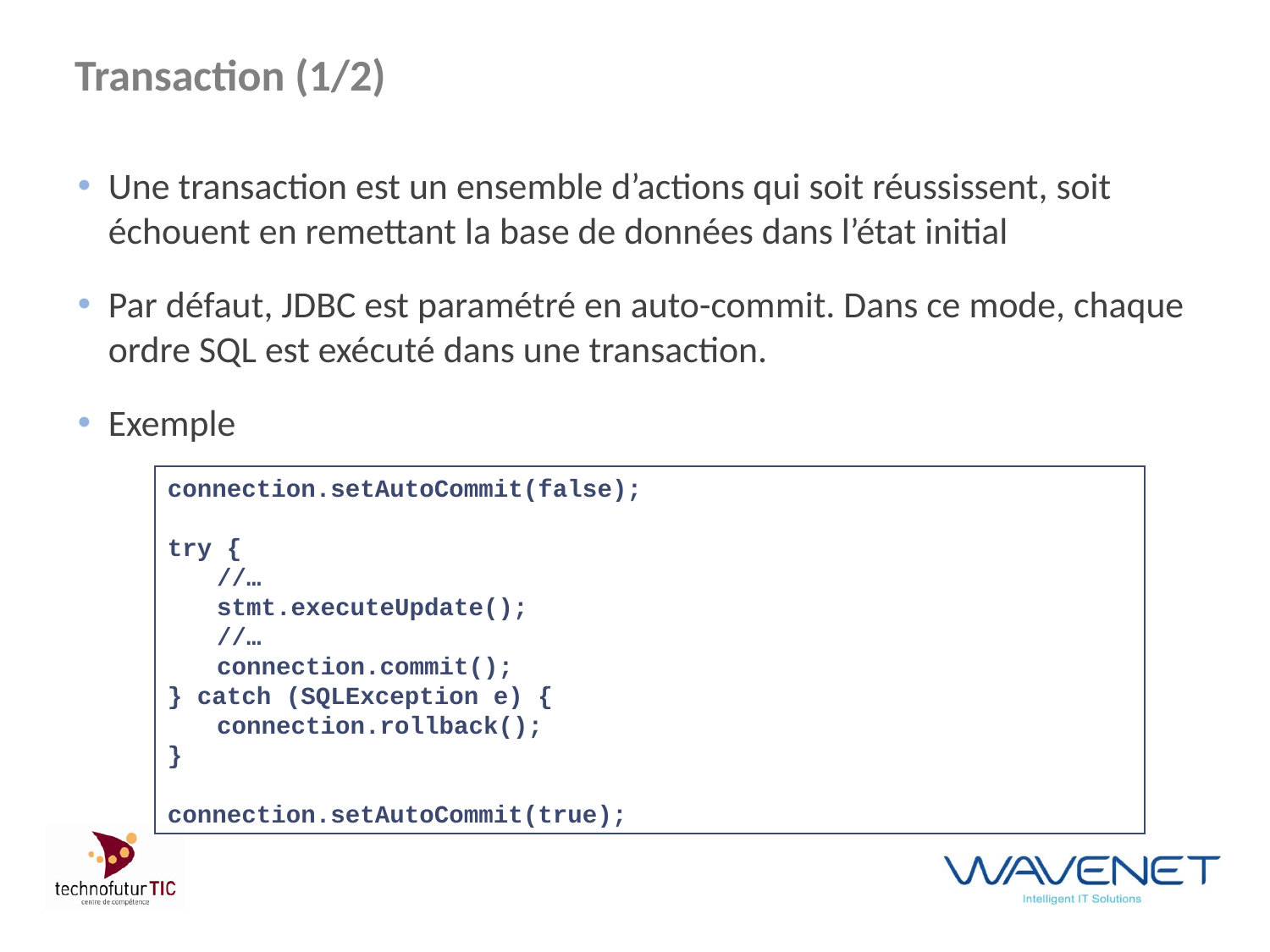

# Transaction (1/2)
Une transaction est un ensemble d’actions qui soit réussissent, soit échouent en remettant la base de données dans l’état initial
Par défaut, JDBC est paramétré en auto-commit. Dans ce mode, chaque ordre SQL est exécuté dans une transaction.
Exemple

connection.setAutoCommit(false);

try {
	//…
	stmt.executeUpdate();
	//…
	connection.commit();
} catch (SQLException e) {
	connection.rollback();
}

connection.setAutoCommit(true);